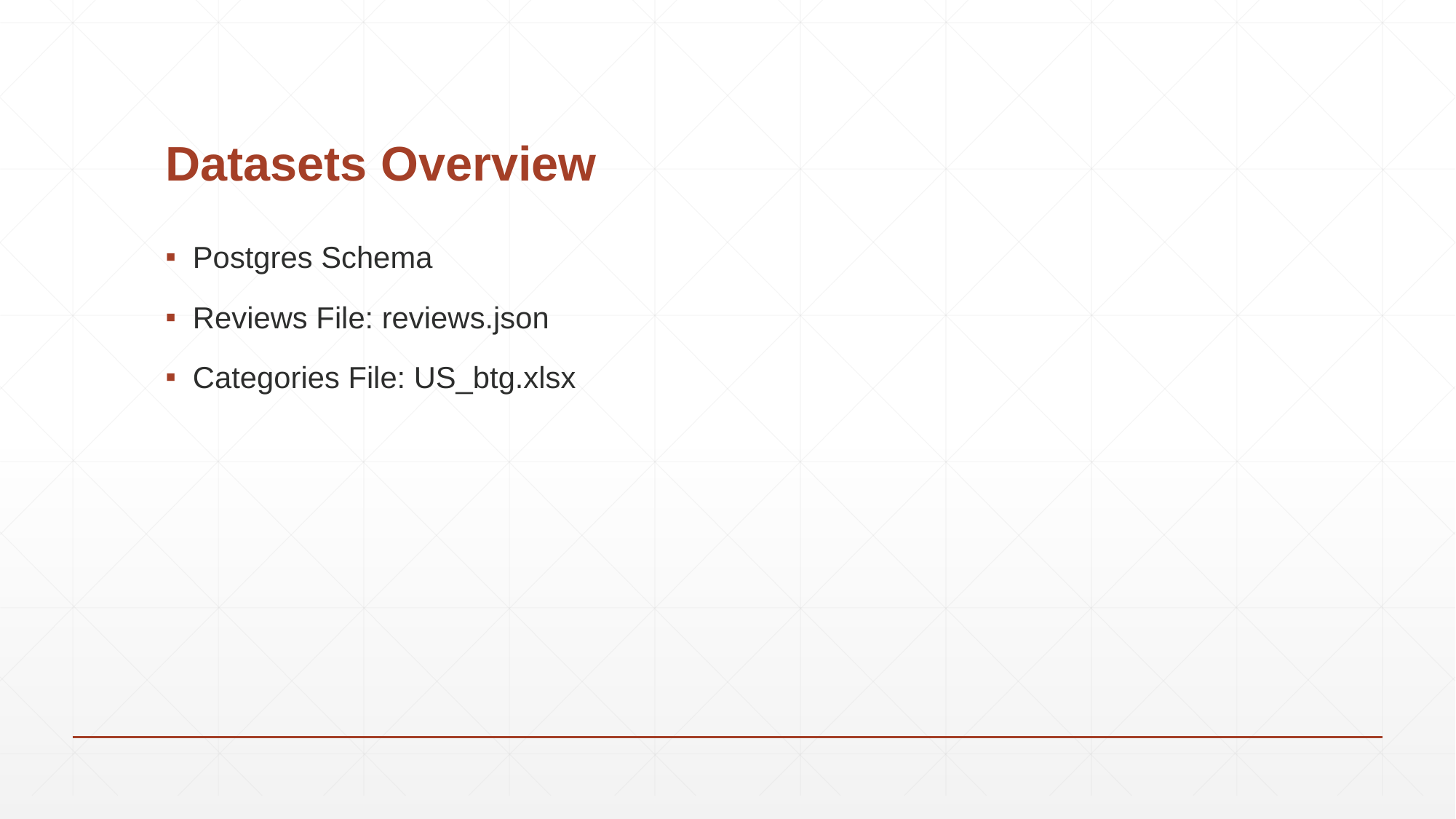

# Datasets Overview
Postgres Schema
Reviews File: reviews.json
Categories File: US_btg.xlsx